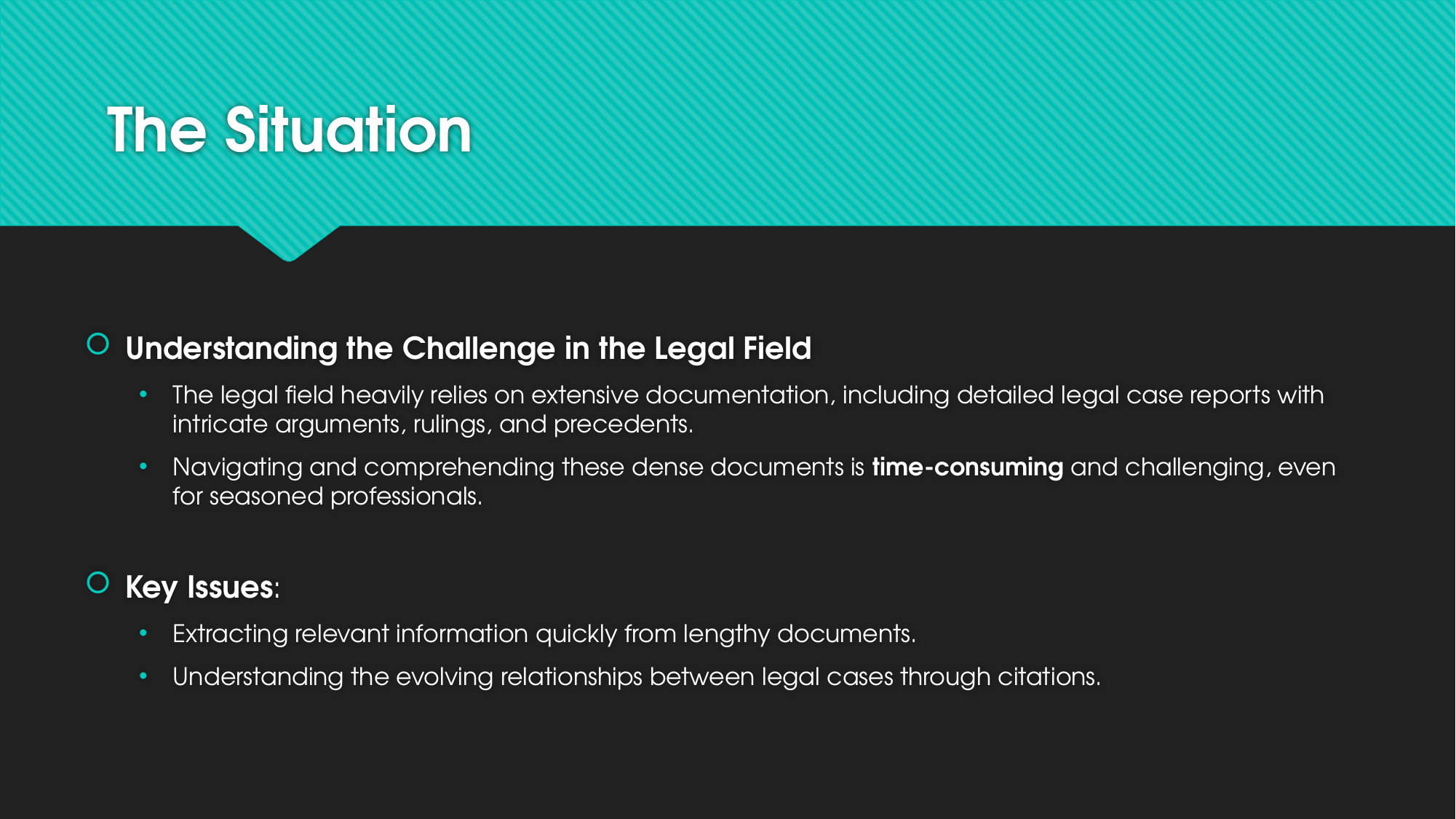

# The Situation
Understanding the Challenge in the Legal Field
The legal field heavily relies on extensive documentation, including detailed legal case reports with intricate arguments, rulings, and precedents.
Navigating and comprehending these dense documents is time-consuming and challenging, even for seasoned professionals.

Key Issues:
Extracting relevant information quickly from lengthy documents.
Understanding the evolving relationships between legal cases through citations.